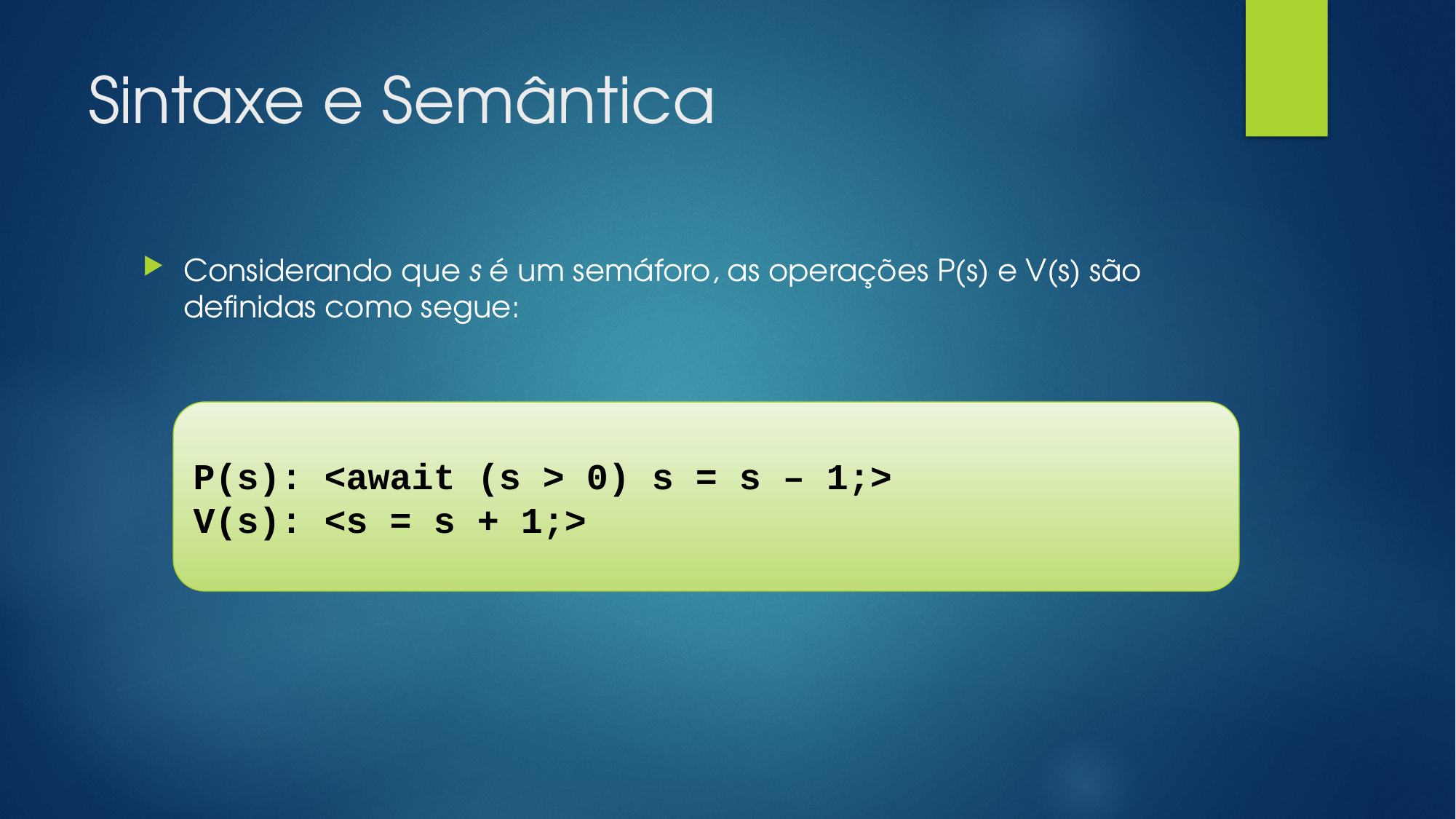

# Sintaxe e Semântica
Considerando que s é um semáforo, as operações P(s) e V(s) são definidas como segue:

P(s): <await (s > 0) s = s – 1;>
V(s): <s = s + 1;>